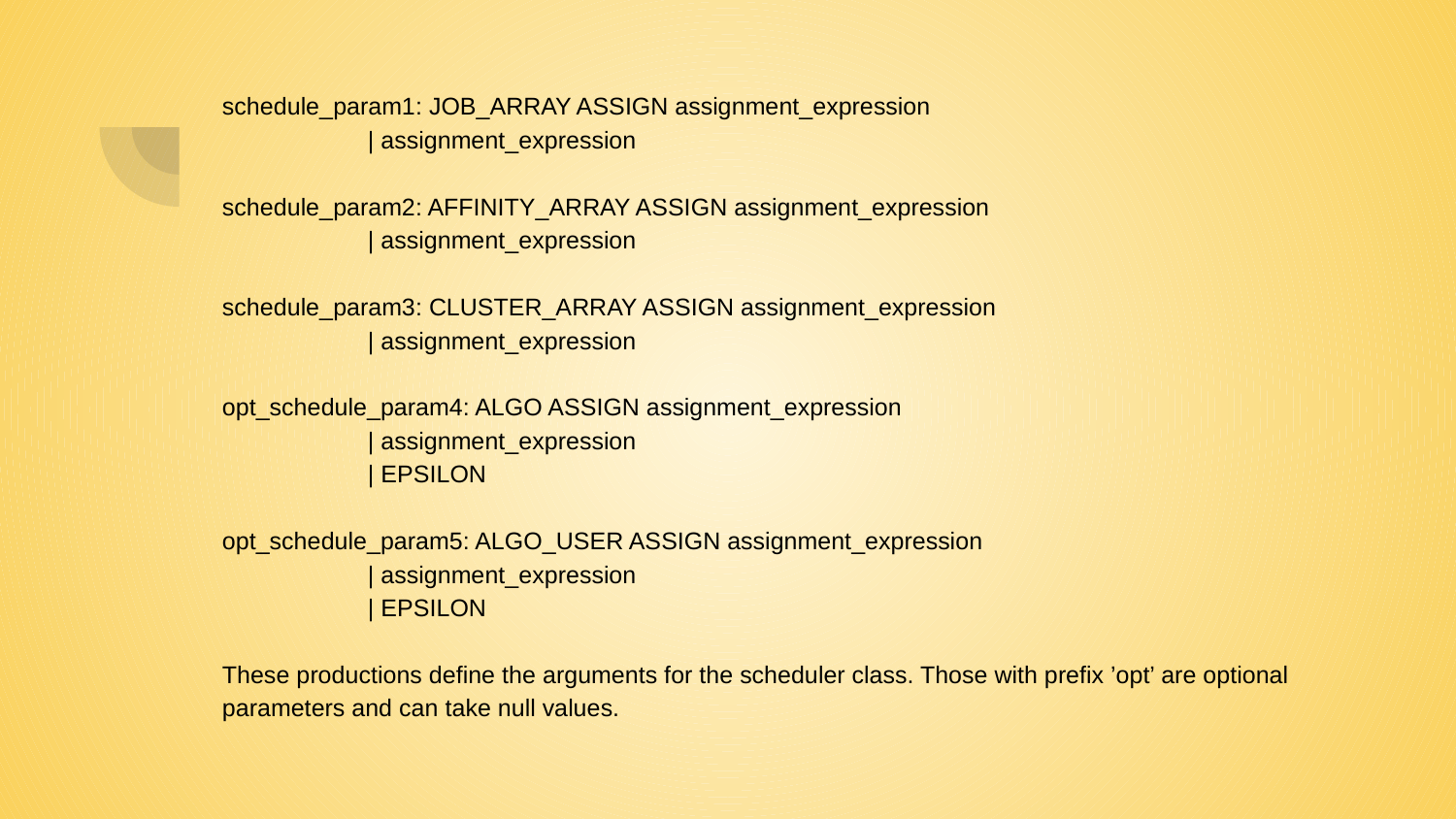

schedule_param1: JOB_ARRAY ASSIGN assignment_expression
	| assignment_expression

schedule_param2: AFFINITY_ARRAY ASSIGN assignment_expression
	| assignment_expression

schedule_param3: CLUSTER_ARRAY ASSIGN assignment_expression
	| assignment_expression

opt_schedule_param4: ALGO ASSIGN assignment_expression
	| assignment_expression
	| EPSILON

opt_schedule_param5: ALGO_USER ASSIGN assignment_expression
	| assignment_expression
	| EPSILON

These productions define the arguments for the scheduler class. Those with prefix ’opt’ are optional parameters and can take null values.